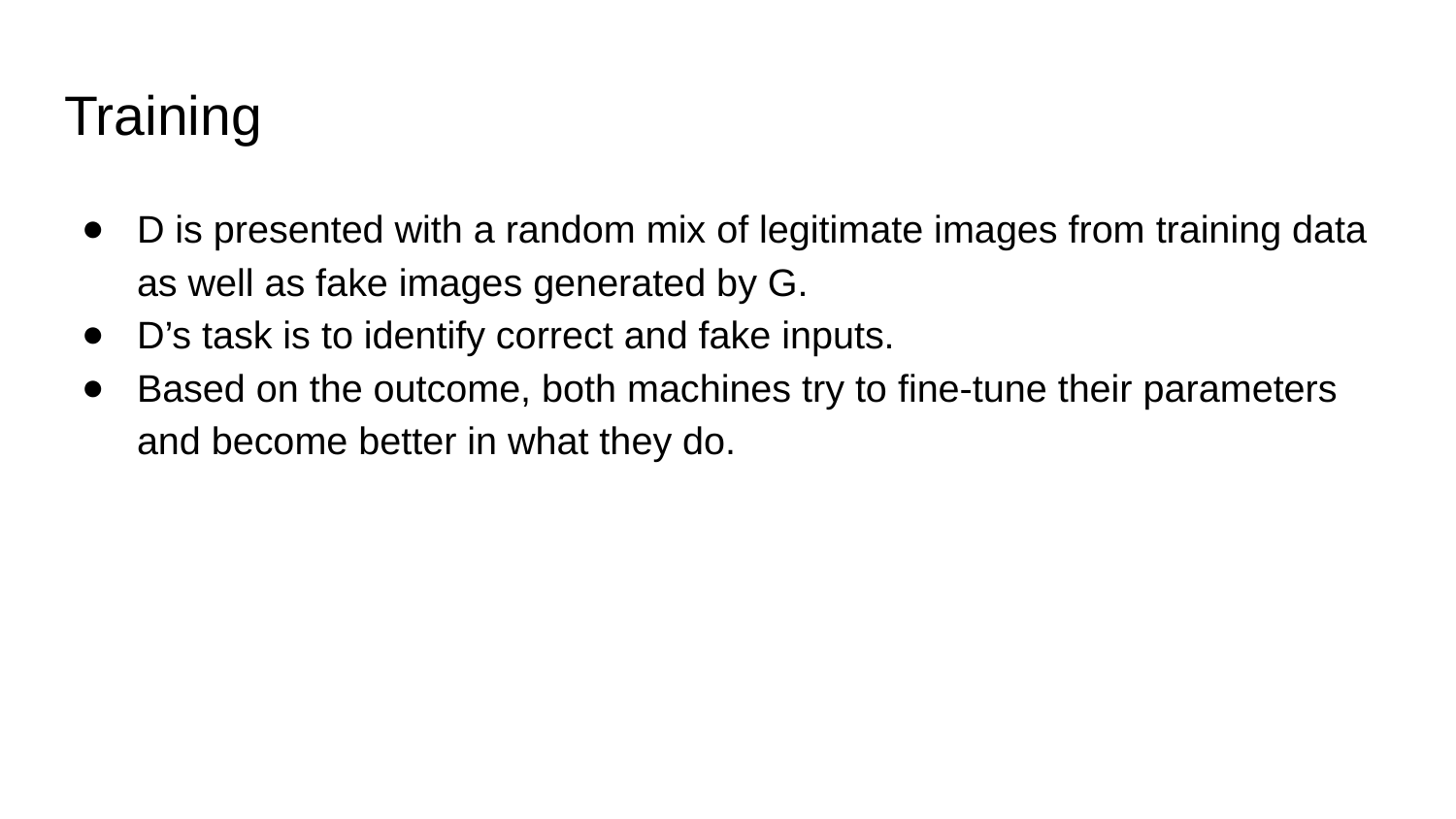

# Training
D is presented with a random mix of legitimate images from training data as well as fake images generated by G.
D’s task is to identify correct and fake inputs.
Based on the outcome, both machines try to fine-tune their parameters and become better in what they do.